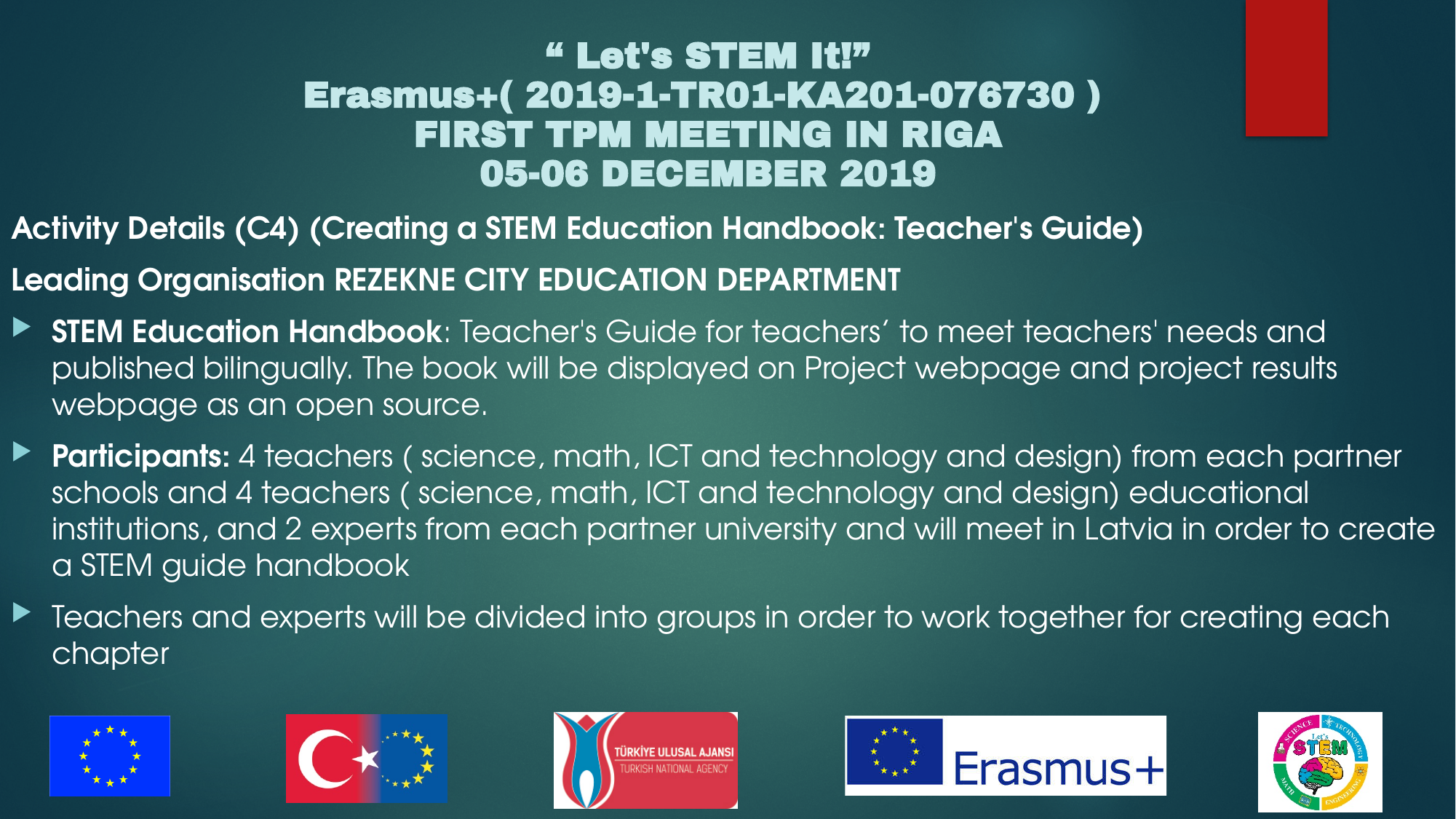

Activity Details (C4) (Creating a STEM Education Handbook: Teacher's Guide)
Leading Organisation REZEKNE CITY EDUCATION DEPARTMENT
STEM Education Handbook: Teacher's Guide for teachers’ to meet teachers' needs and published bilingually. The book will be displayed on Project webpage and project results webpage as an open source.
Participants: 4 teachers ( science, math, ICT and technology and design) from each partner schools and 4 teachers ( science, math, ICT and technology and design) educational institutions, and 2 experts from each partner university and will meet in Latvia in order to create a STEM guide handbook
Teachers and experts will be divided into groups in order to work together for creating each chapter